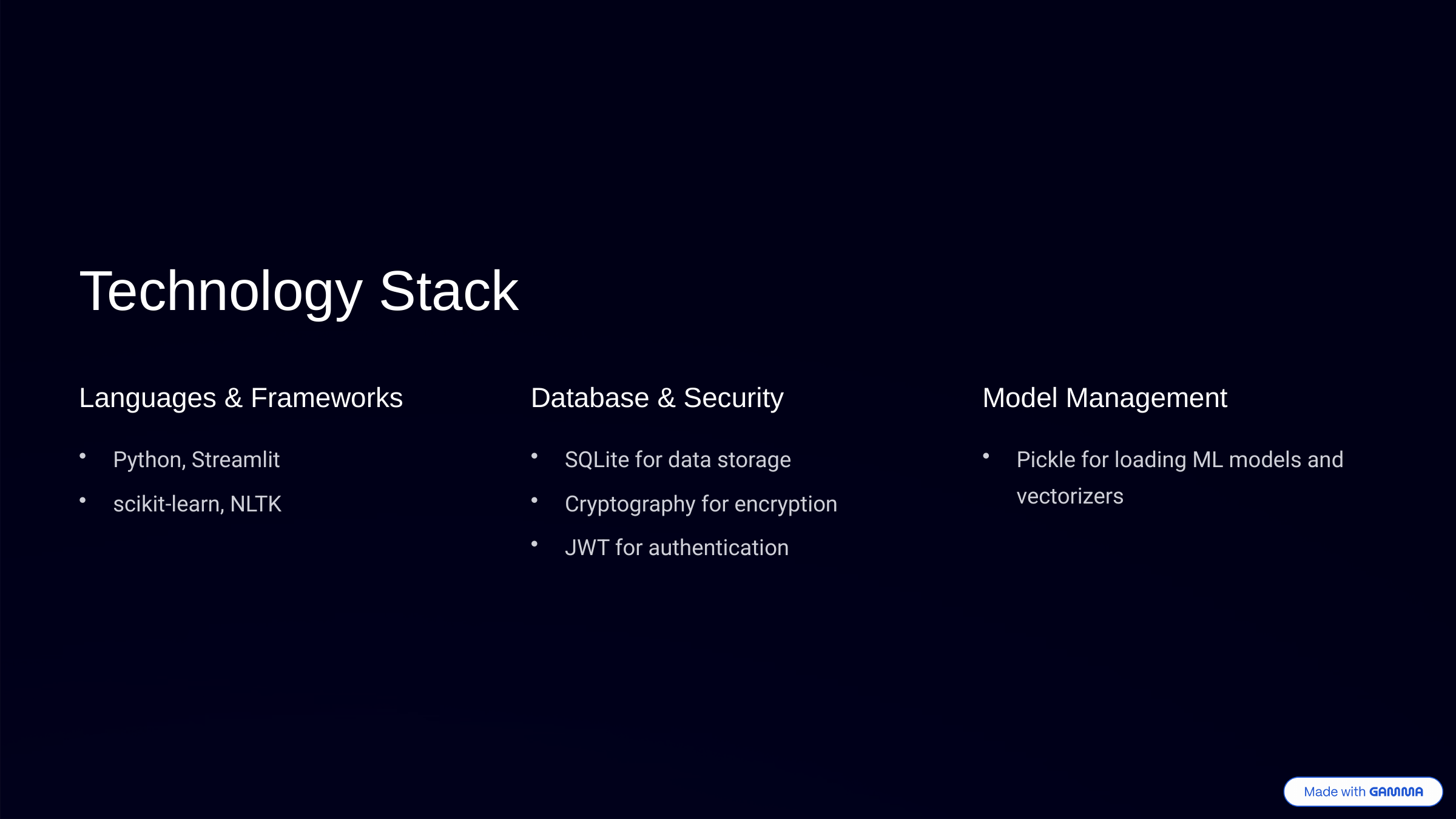

Technology Stack
Languages & Frameworks
Database & Security
Model Management
Python, Streamlit
SQLite for data storage
Pickle for loading ML models and vectorizers
scikit-learn, NLTK
Cryptography for encryption
JWT for authentication